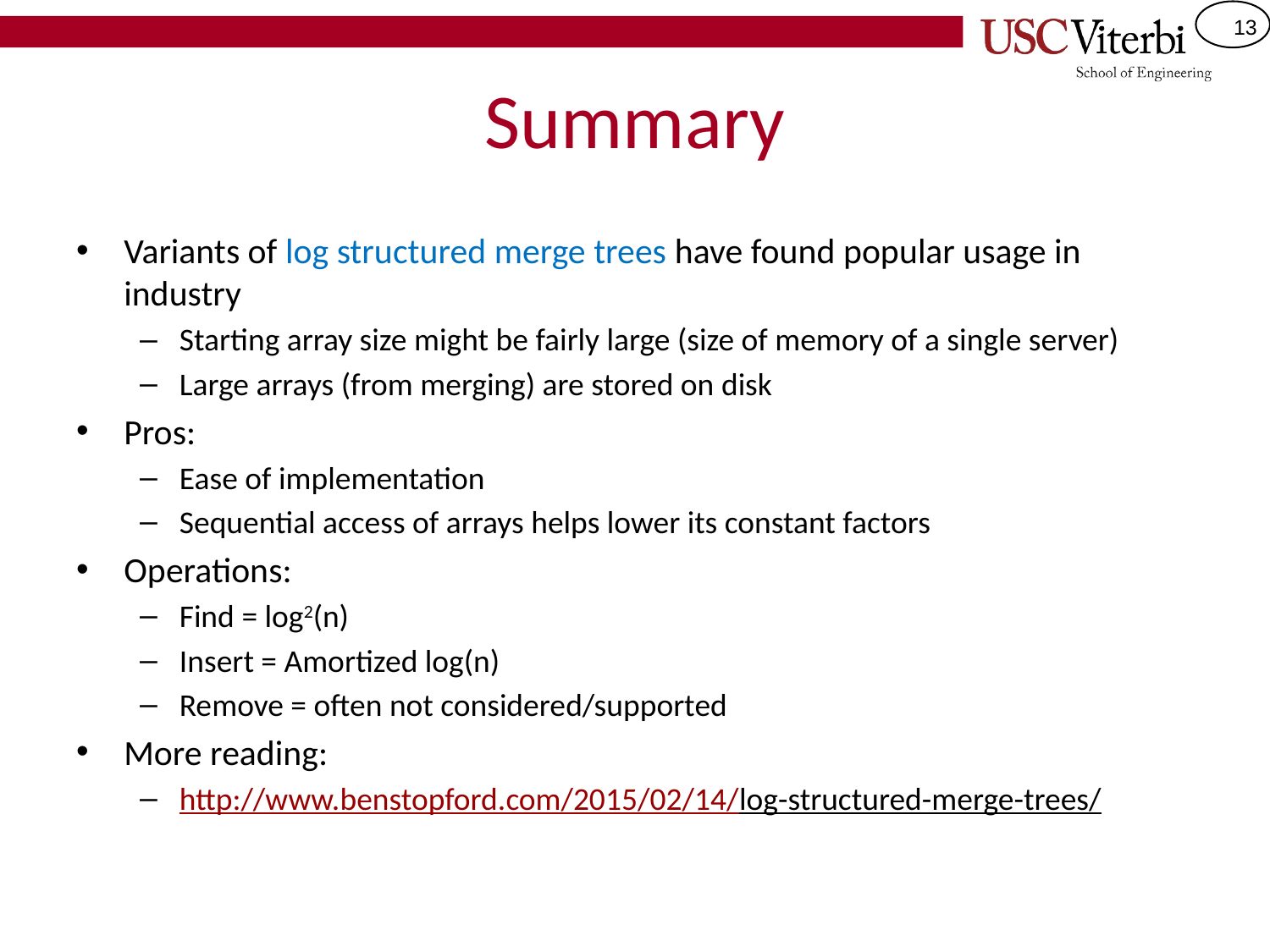

# Summary
Variants of log structured merge trees have found popular usage in industry
Starting array size might be fairly large (size of memory of a single server)
Large arrays (from merging) are stored on disk
Pros:
Ease of implementation
Sequential access of arrays helps lower its constant factors
Operations:
Find = log2(n)
Insert = Amortized log(n)
Remove = often not considered/supported
More reading:
http://www.benstopford.com/2015/02/14/log-structured-merge-trees/